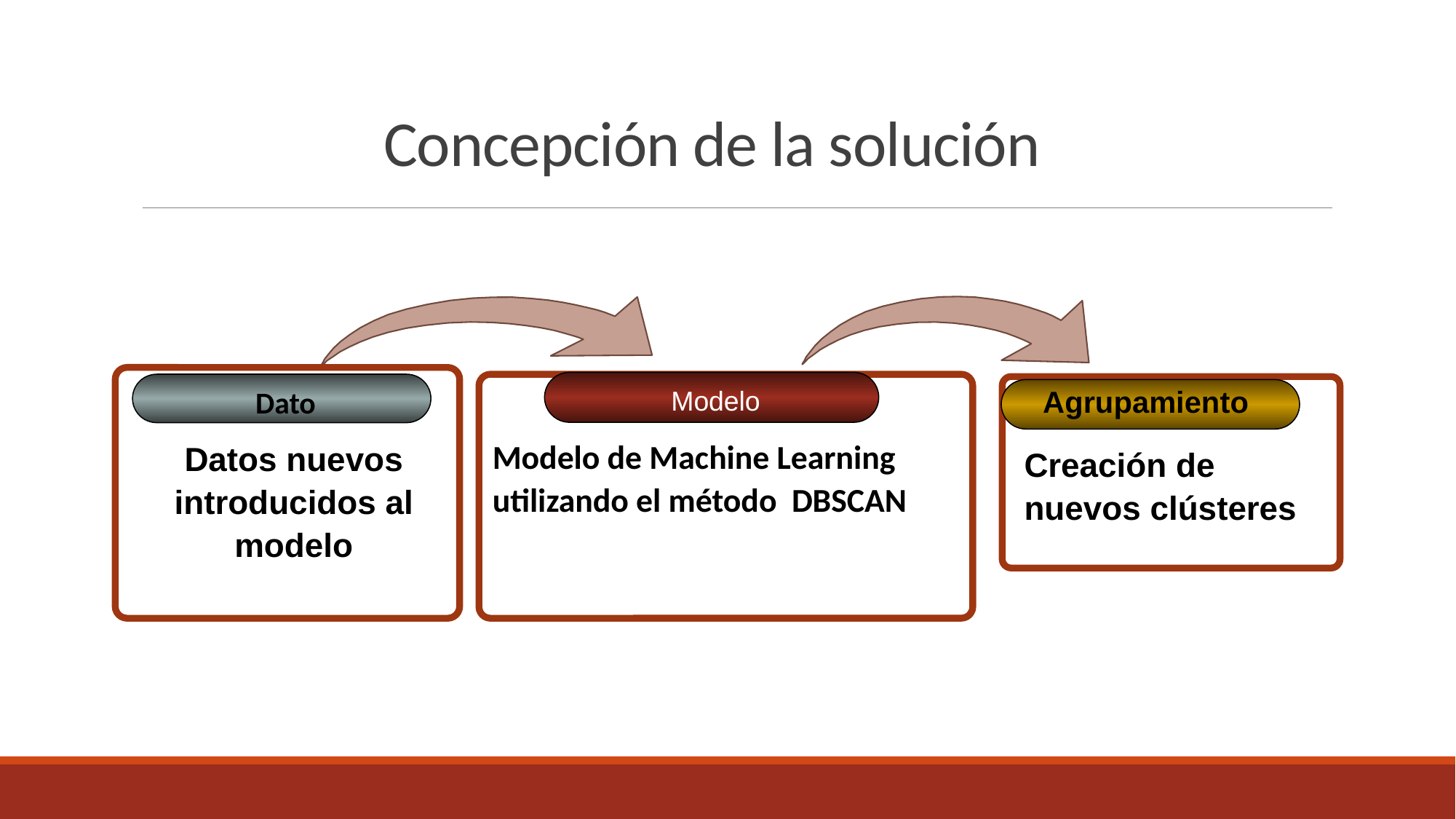

# Concepción de la solución

 Dato
Datos nuevos introducidos al modelo

 Modelo

Agrupamiento

Modelo de Machine Learning   utilizando el método  DBSCAN
Creación de nuevos clústeres